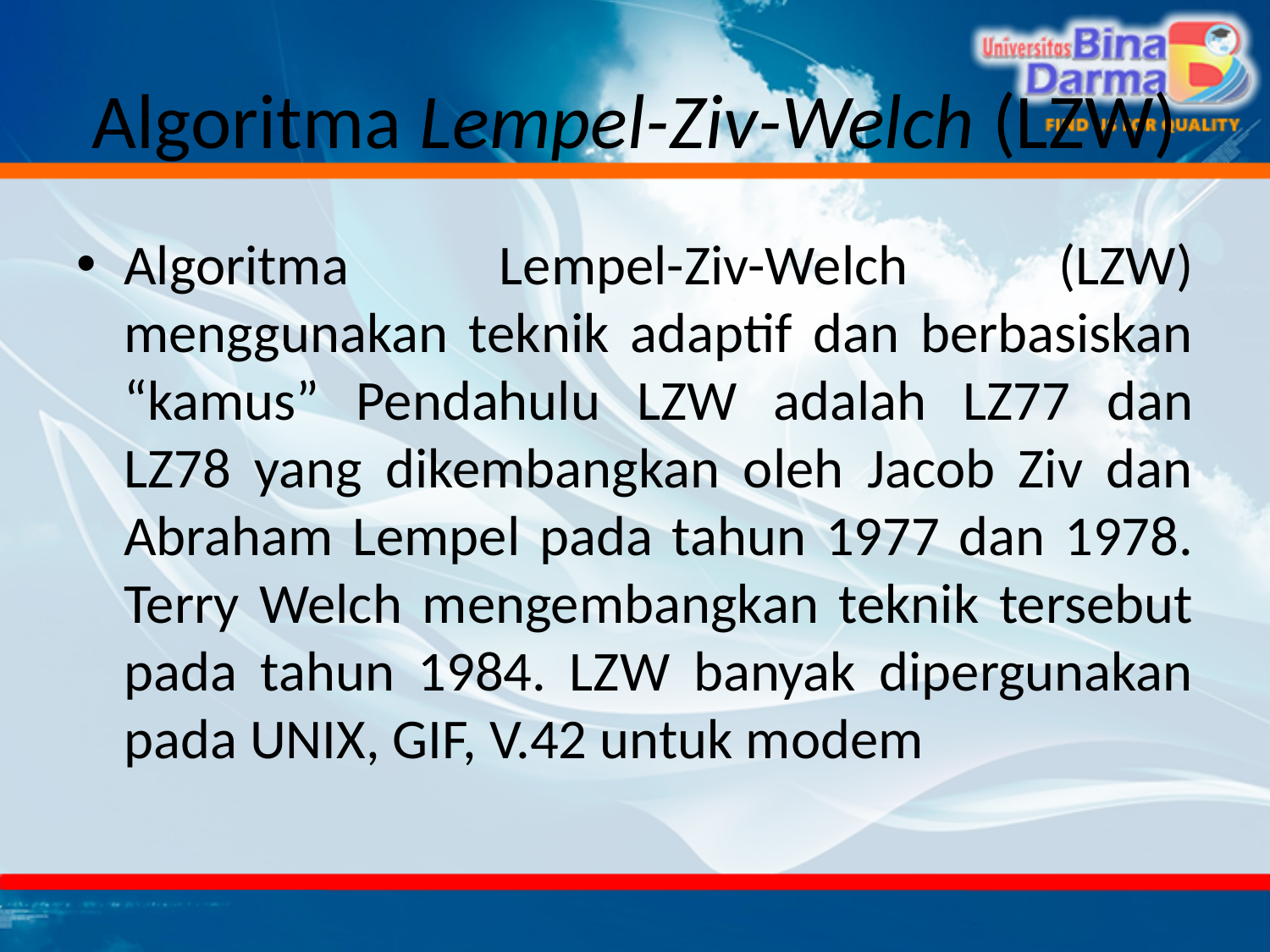

# Algoritma Lempel-Ziv-Welch (LZW)
Algoritma Lempel-Ziv-Welch (LZW) menggunakan teknik adaptif dan berbasiskan “kamus” Pendahulu LZW adalah LZ77 dan LZ78 yang dikembangkan oleh Jacob Ziv dan Abraham Lempel pada tahun 1977 dan 1978. Terry Welch mengembangkan teknik tersebut pada tahun 1984. LZW banyak dipergunakan pada UNIX, GIF, V.42 untuk modem